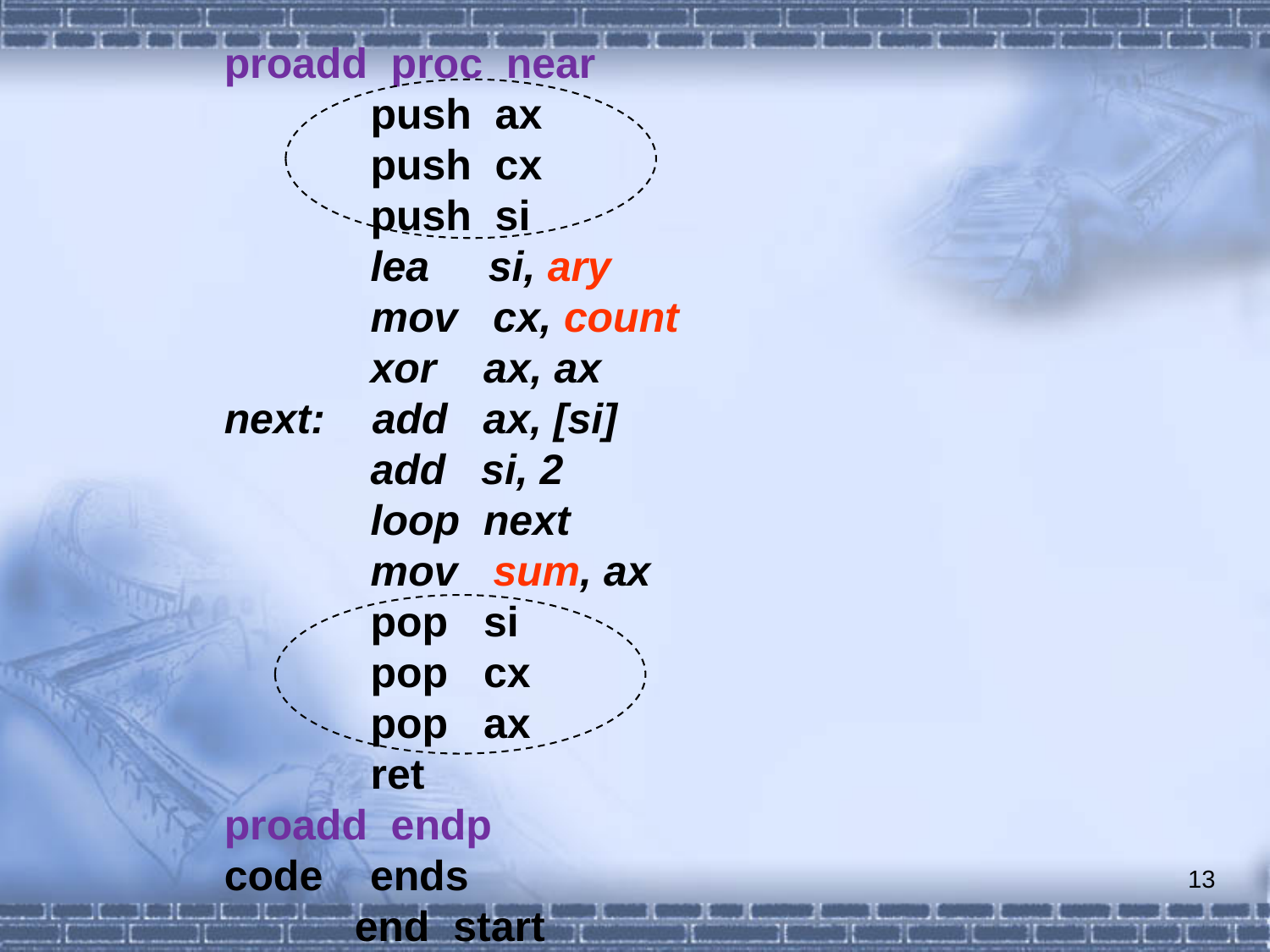

proadd  proc  near
       push  ax
       push  cx
       push  si
       lea     si, ary
       mov   cx, count
       xor    ax, ax
next:    add   ax, [si]
       add   si, 2
       loop  next
       mov   sum, ax
       pop   si
       pop   cx
       pop   ax
       ret
proadd  endp
code    ends
           end  start

13